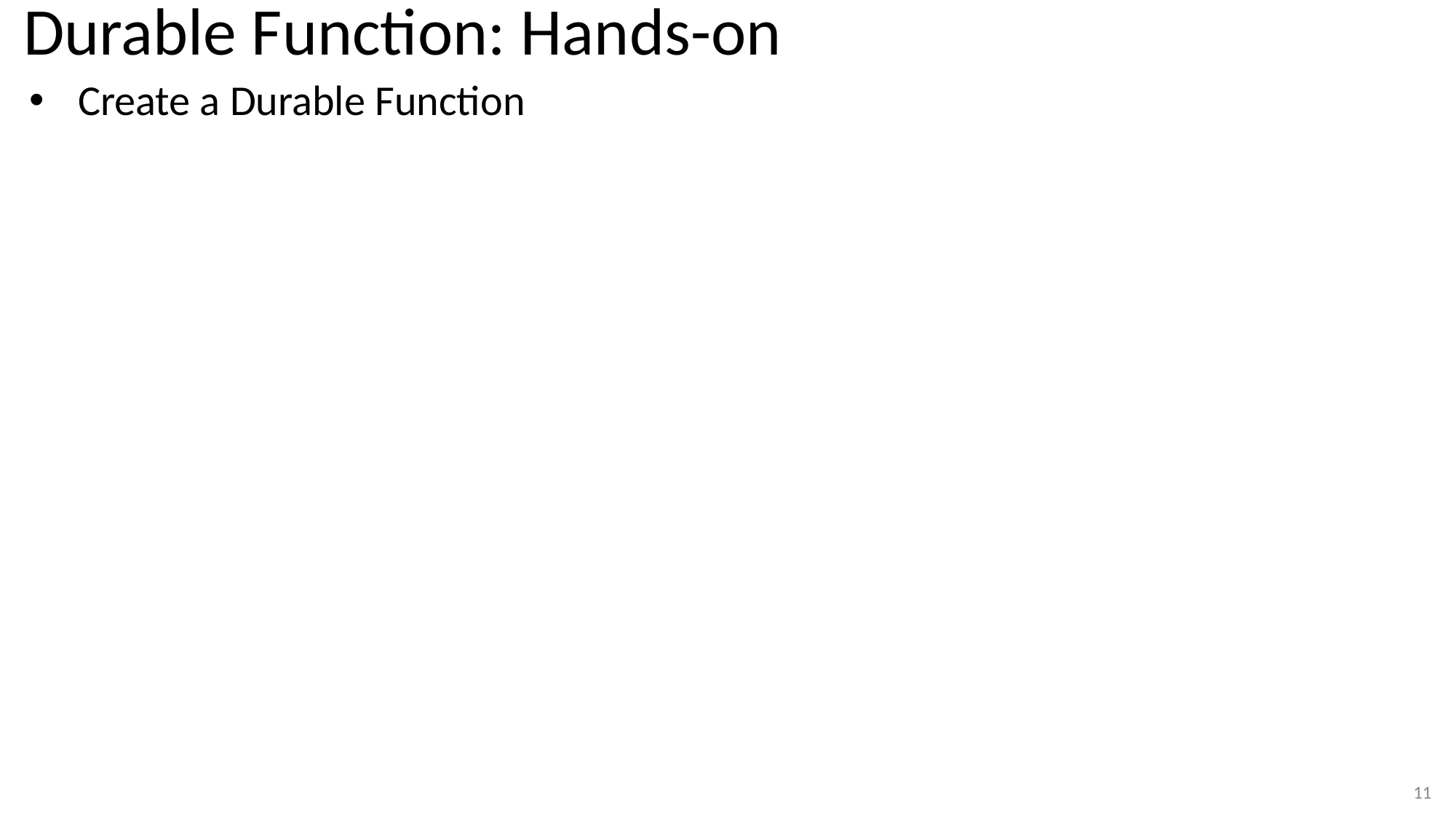

# Durable Function: Hands-on
Create a Durable Function
11